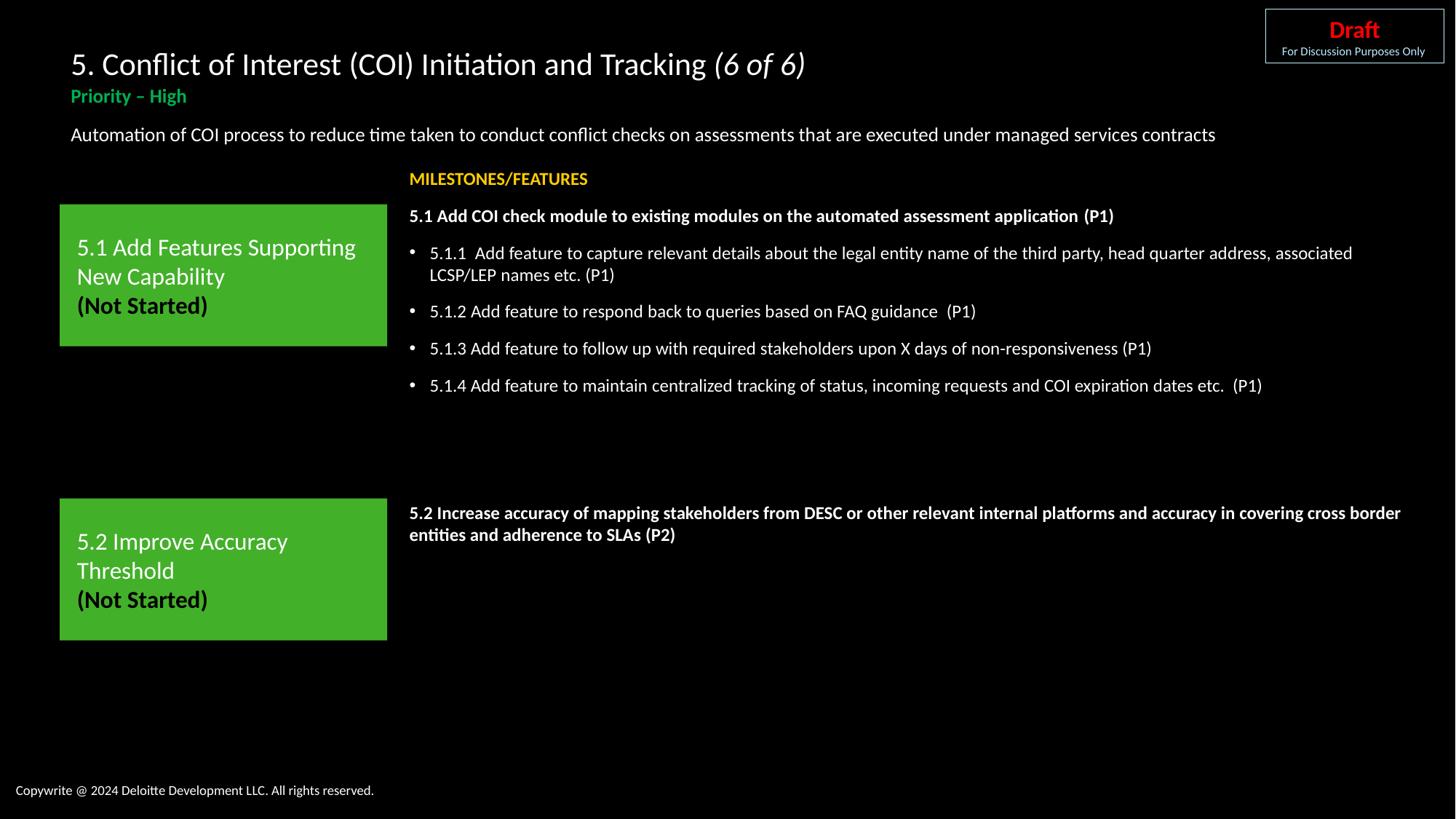

Draft
For Discussion Purposes Only
5. Conflict of Interest (COI) Initiation and Tracking (6 of 6)
Priority – High
Automation of COI process to reduce time taken to conduct conflict checks on assessments that are executed under managed services contracts

MILESTONES/FEATURES
5.1 Add COI check module to existing modules on the automated assessment application (P1)
5.1.1  Add feature to capture relevant details about the legal entity name of the third party, head quarter address, associated LCSP/LEP names etc. (P1)
5.1.2 Add feature to respond back to queries based on FAQ guidance  (P1)
5.1.3 Add feature to follow up with required stakeholders upon X days of non-responsiveness (P1)
5.1.4 Add feature to maintain centralized tracking of status, incoming requests and COI expiration dates etc.  (P1)
5.1 Add Features Supporting New Capability
(Not Started)

5.2 Improve Accuracy Threshold
(Not Started)
5.2 Increase accuracy of mapping stakeholders from DESC or other relevant internal platforms and accuracy in covering cross border entities and adherence to SLAs (P2)
Copywrite @ 2024 Deloitte Development LLC. All rights reserved.